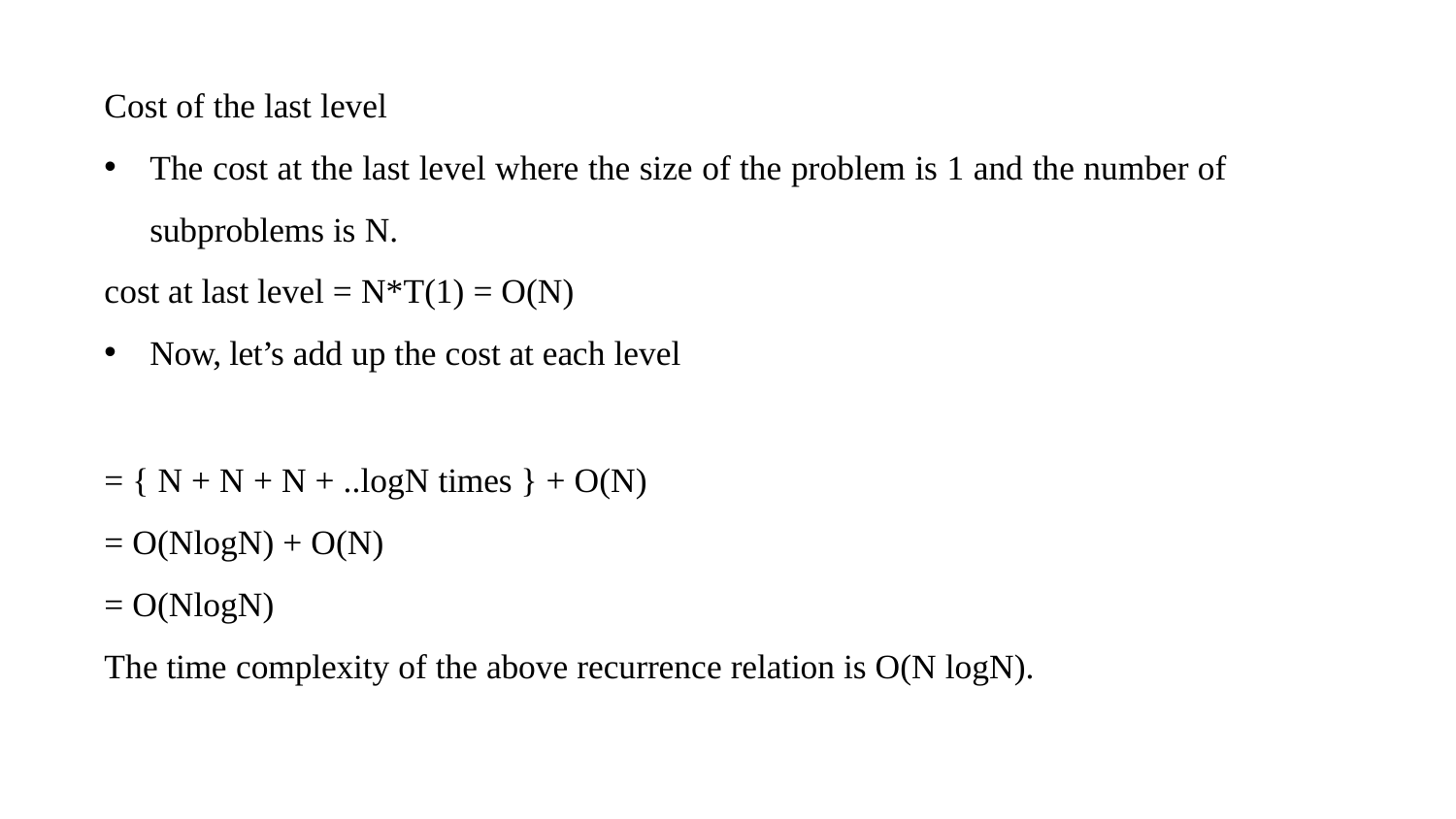

Cost of the last level
The cost at the last level where the size of the problem is 1 and the number of  subproblems is N.
cost at last level = N*T(1) = O(N)
Now, let’s add up the cost at each level

= { N + N + N + ..logN times } + O(N)
= O(NlogN) + O(N)
= O(NlogN)
The time complexity of the above recurrence relation is O(N logN).